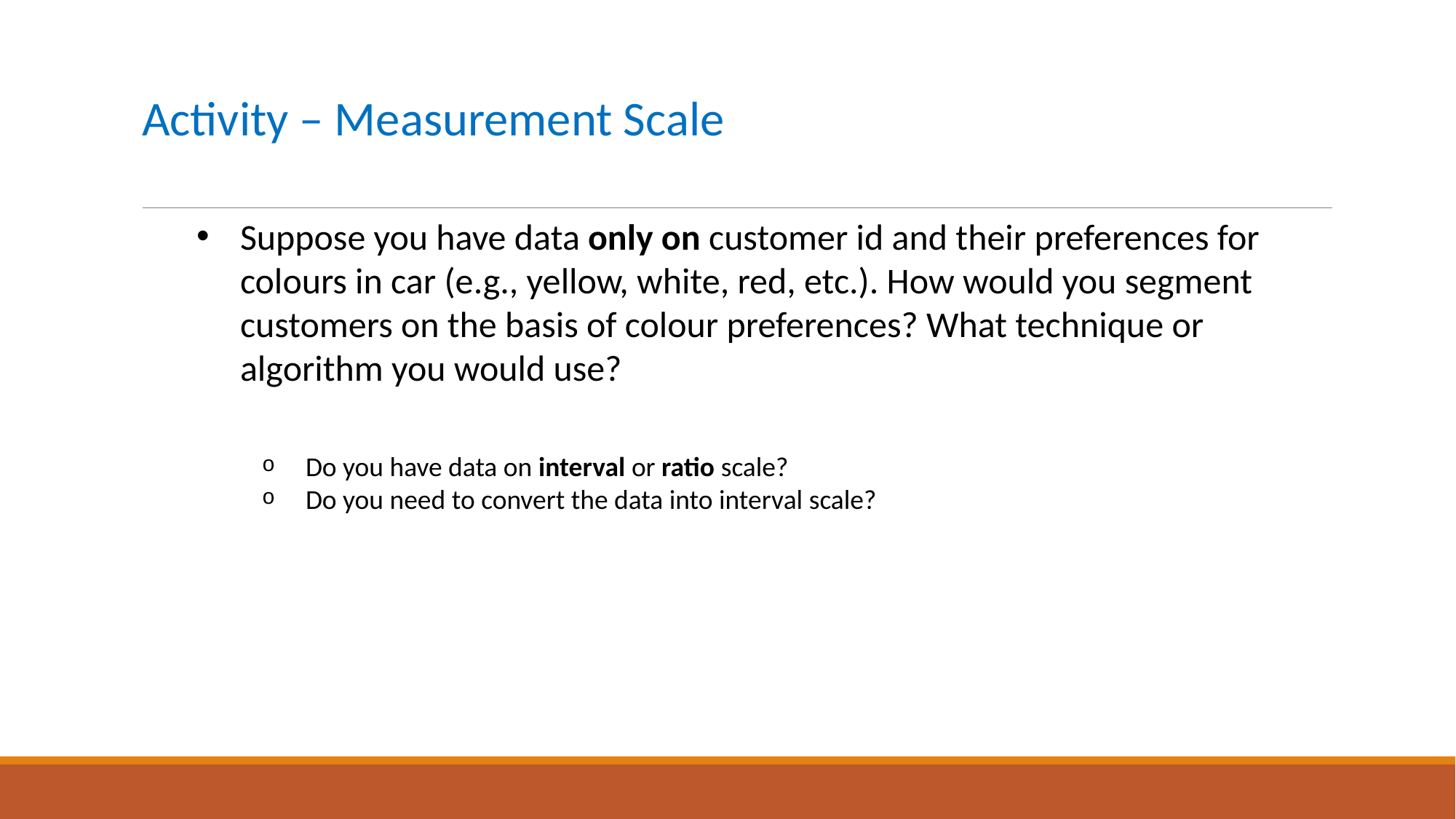

# Activity – Measurement Scale
Suppose you have data only on customer id and their preferences for colours in car (e.g., yellow, white, red, etc.). How would you segment customers on the basis of colour preferences? What technique or algorithm you would use?

Do you have data on interval or ratio scale?
Do you need to convert the data into interval scale?